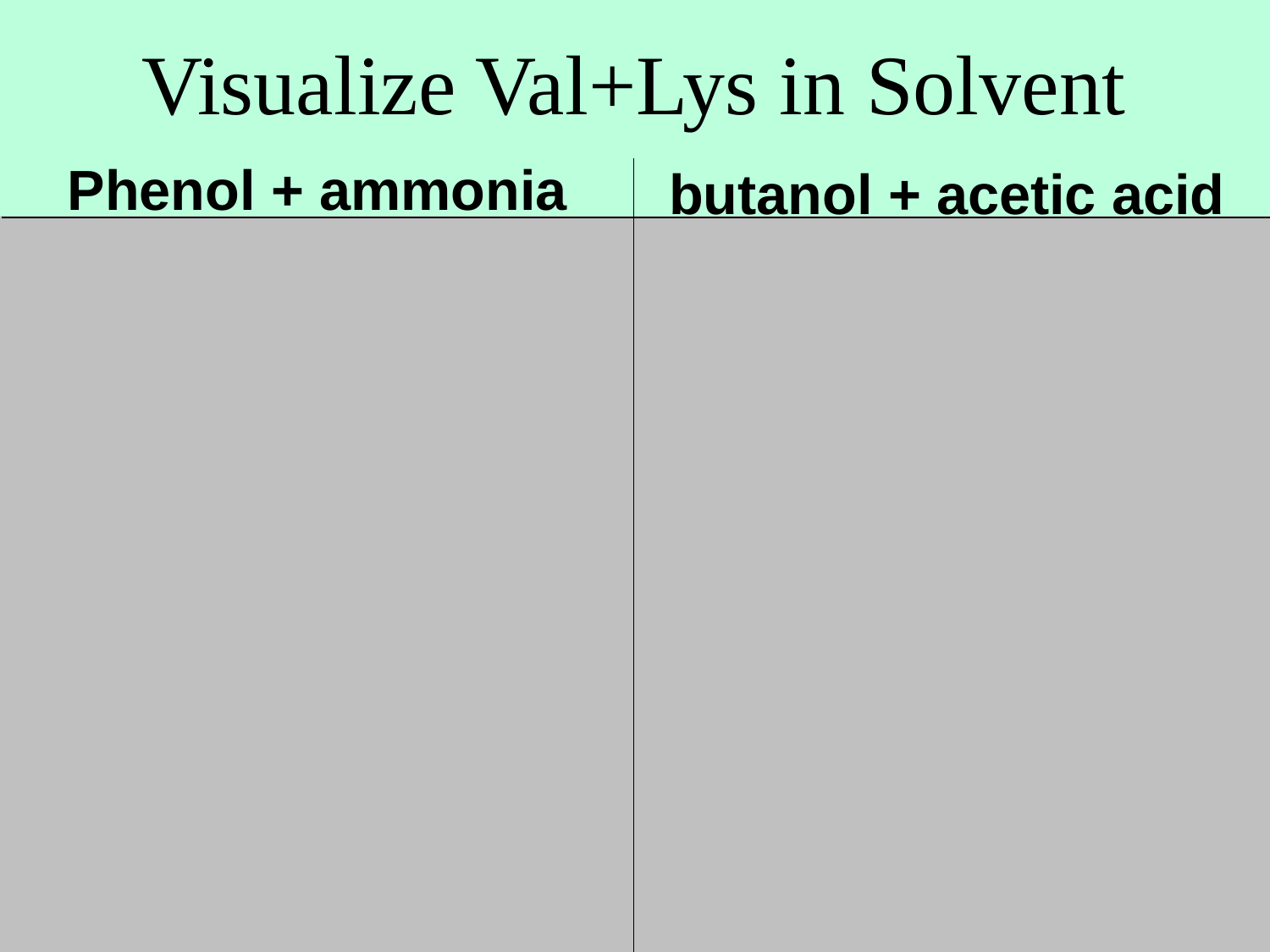

Visualize Val+Lys in Solvent
Phenol + ammonia
butanol + acetic acid